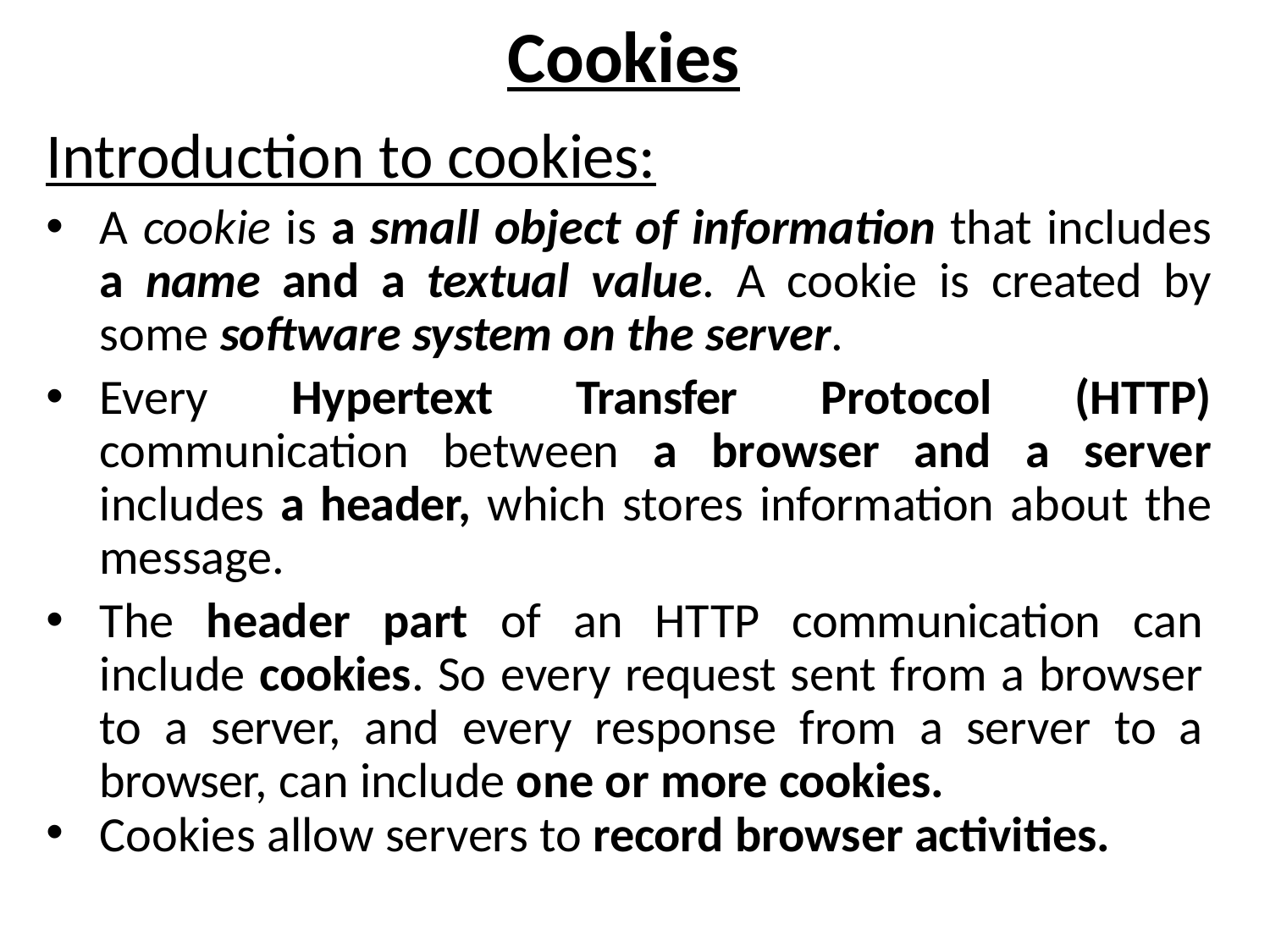

# Cookies
Introduction to cookies:
A cookie is a small object of information that includes a name and a textual value. A cookie is created by some software system on the server.
Every Hypertext Transfer Protocol (HTTP) communication between a browser and a server includes a header, which stores information about the message.
The header part of an HTTP communication can include cookies. So every request sent from a browser to a server, and every response from a server to a browser, can include one or more cookies.
Cookies allow servers to record browser activities.